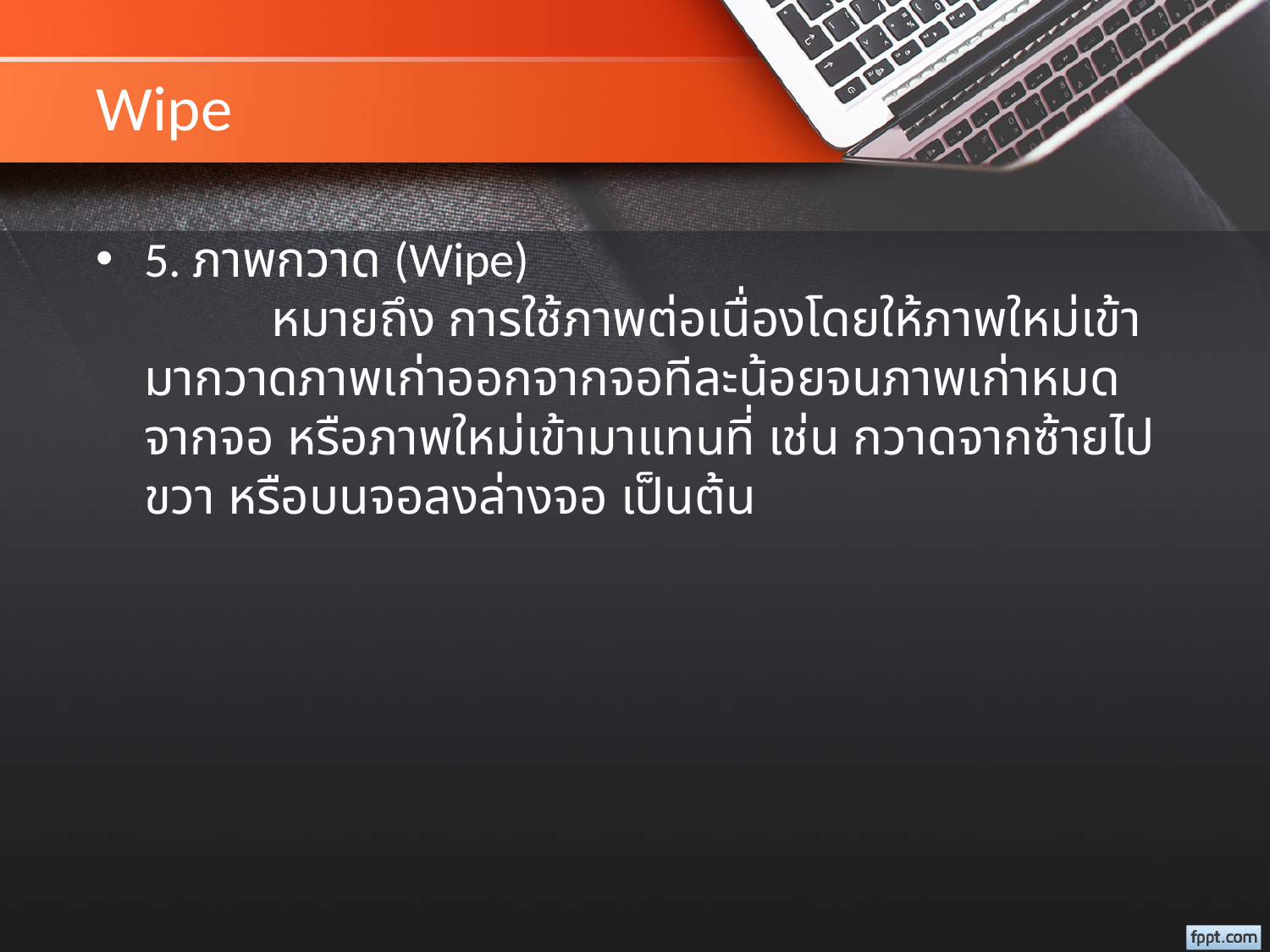

# Wipe
5. ภาพกวาด (Wipe)
	หมายถึง การใช้ภาพต่อเนื่องโดยให้ภาพใหม่เข้ามากวาดภาพเก่าออกจากจอทีละน้อยจนภาพเก่าหมดจากจอ หรือภาพใหม่เข้ามาแทนที่ เช่น กวาดจากซ้ายไปขวา หรือบนจอลงล่างจอ เป็นต้น